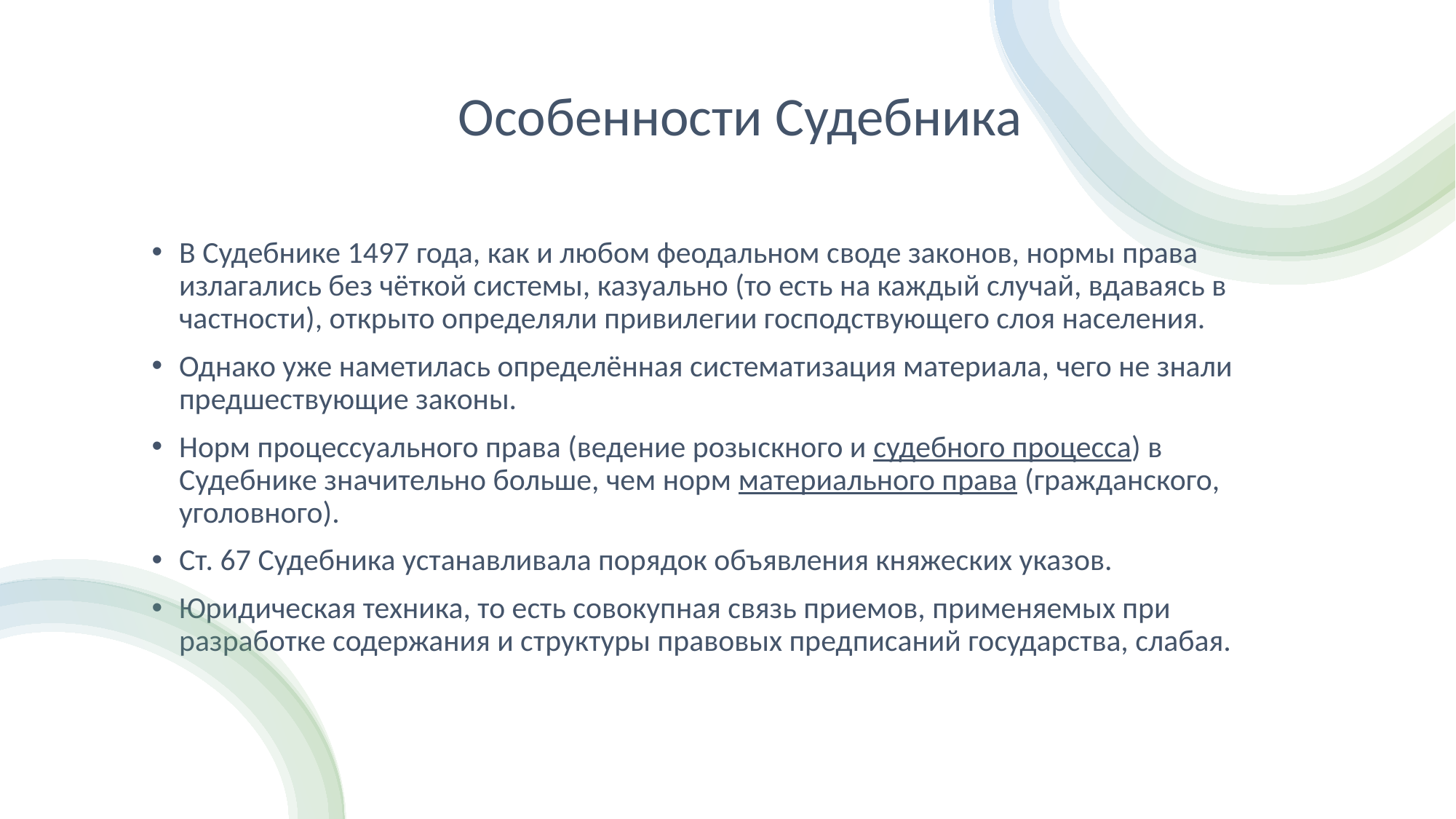

# Особенности Судебника
В Судебнике 1497 года, как и любом феодальном своде законов, нормы права излагались без чёткой системы, казуально (то есть на каждый случай, вдаваясь в частности), открыто определяли привилегии господствующего слоя населения.
Однако уже наметилась определённая систематизация материала, чего не знали предшествующие законы.
Норм процессуального права (ведение розыскного и судебного процесса) в Судебнике значительно больше, чем норм материального права (гражданского, уголовного).
Ст. 67 Судебника устанавливала порядок объявления княжеских указов.
Юридическая техника, то есть совокупная связь приемов, применяемых при разработке содержания и структуры правовых предписаний государства, слабая.